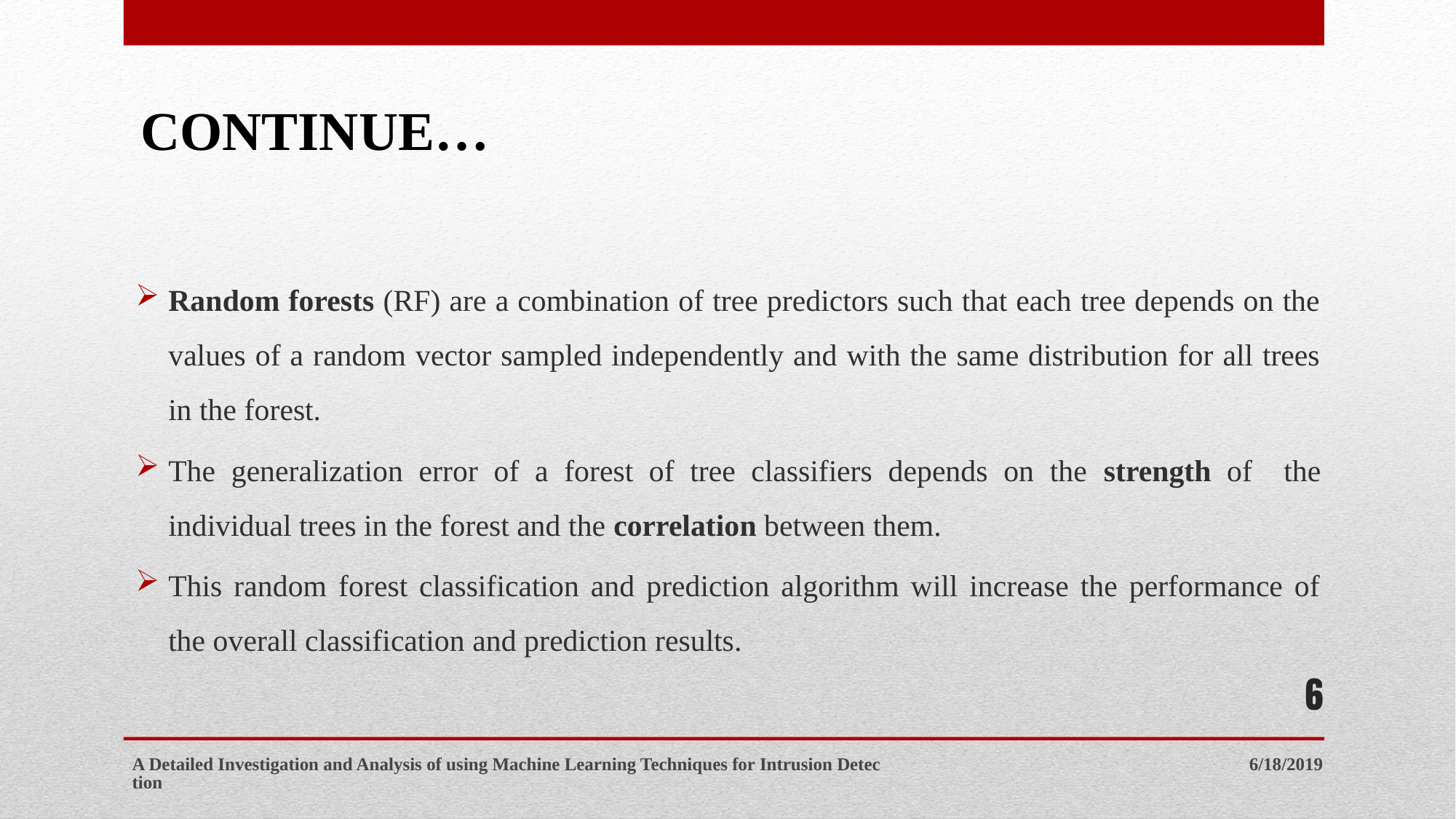

# CONTINUE…
Random forests (RF) are a combination of tree predictors such that each tree depends on the values of a random vector sampled independently and with the same distribution for all trees in the forest.
The generalization error of a forest of tree classifiers depends on the strength of  the individual trees in the forest and the correlation between them.
This random forest classification and prediction algorithm will increase the performance of the overall classification and prediction results.
6
A Detailed Investigation and Analysis of using Machine Learning Techniques for Intrusion Detection
6/18/2019